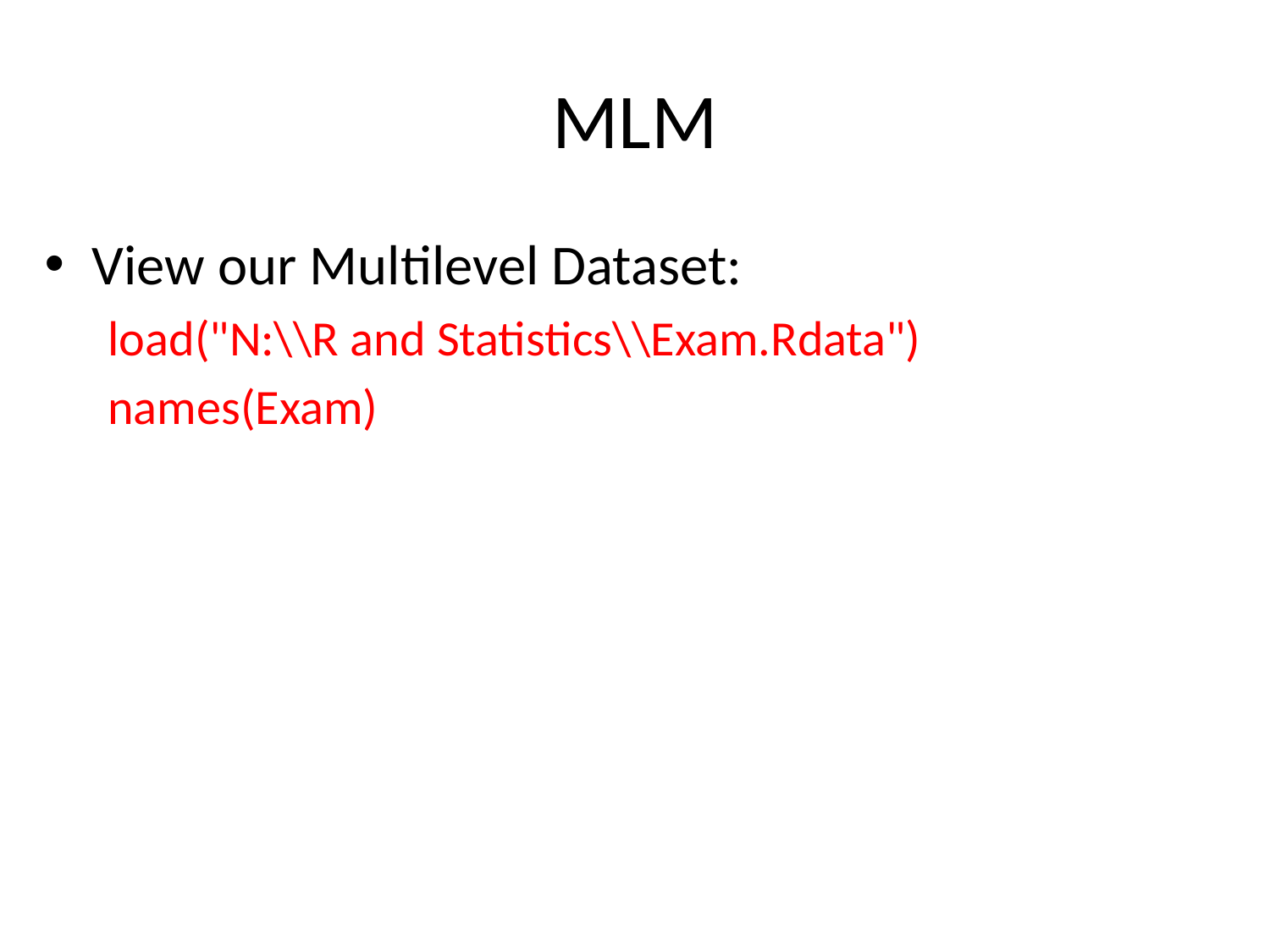

# MLM
View our Multilevel Dataset:
load("N:\\R and Statistics\\Exam.Rdata")
names(Exam)